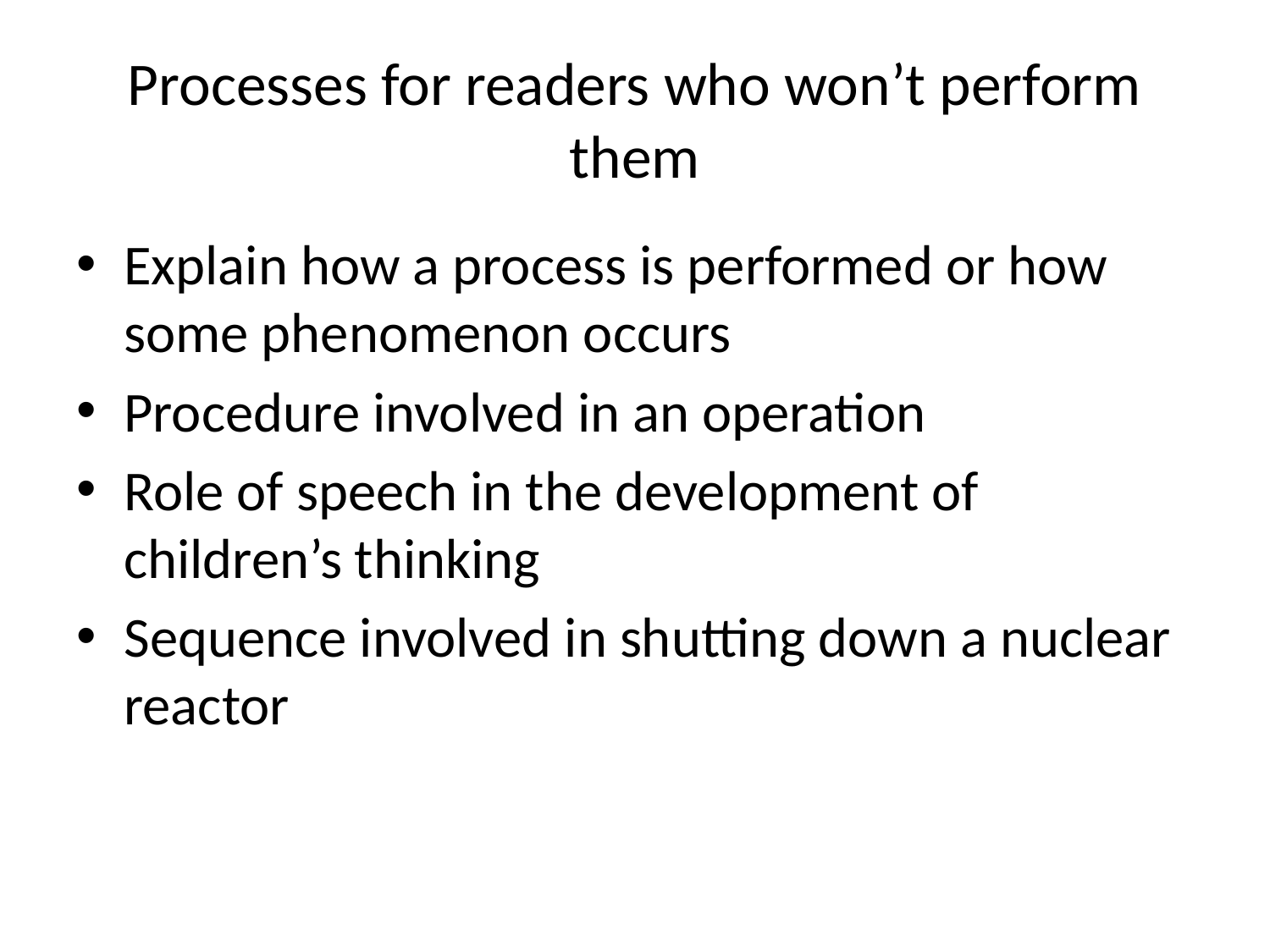

# Processes for readers who won’t perform them
Explain how a process is performed or how some phenomenon occurs
Procedure involved in an operation
Role of speech in the development of children’s thinking
Sequence involved in shutting down a nuclear reactor